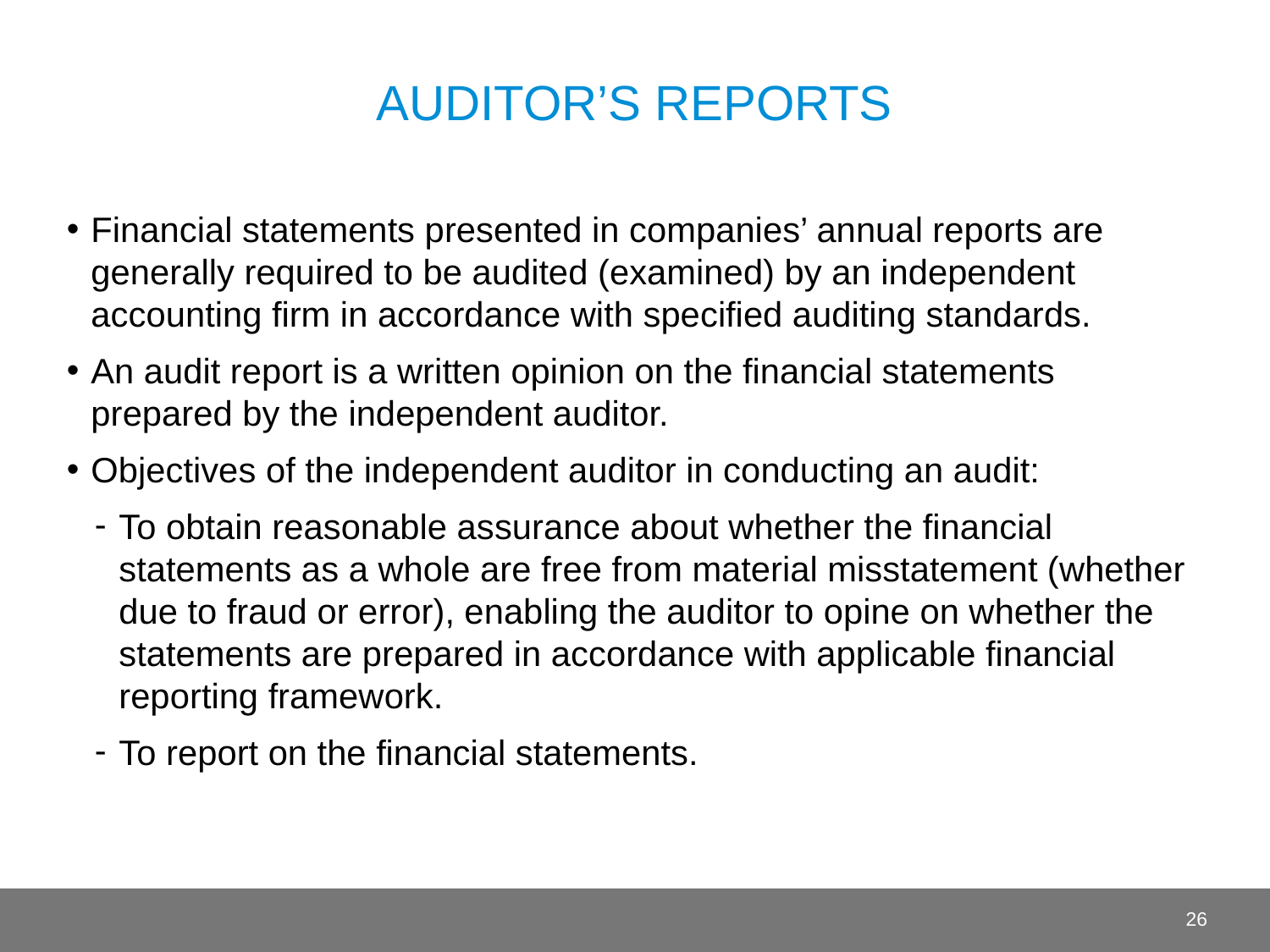

# Auditor’s reports
Financial statements presented in companies’ annual reports are generally required to be audited (examined) by an independent accounting firm in accordance with specified auditing standards.
An audit report is a written opinion on the financial statements prepared by the independent auditor.
Objectives of the independent auditor in conducting an audit:
To obtain reasonable assurance about whether the financial statements as a whole are free from material misstatement (whether due to fraud or error), enabling the auditor to opine on whether the statements are prepared in accordance with applicable financial reporting framework.
To report on the financial statements.
26